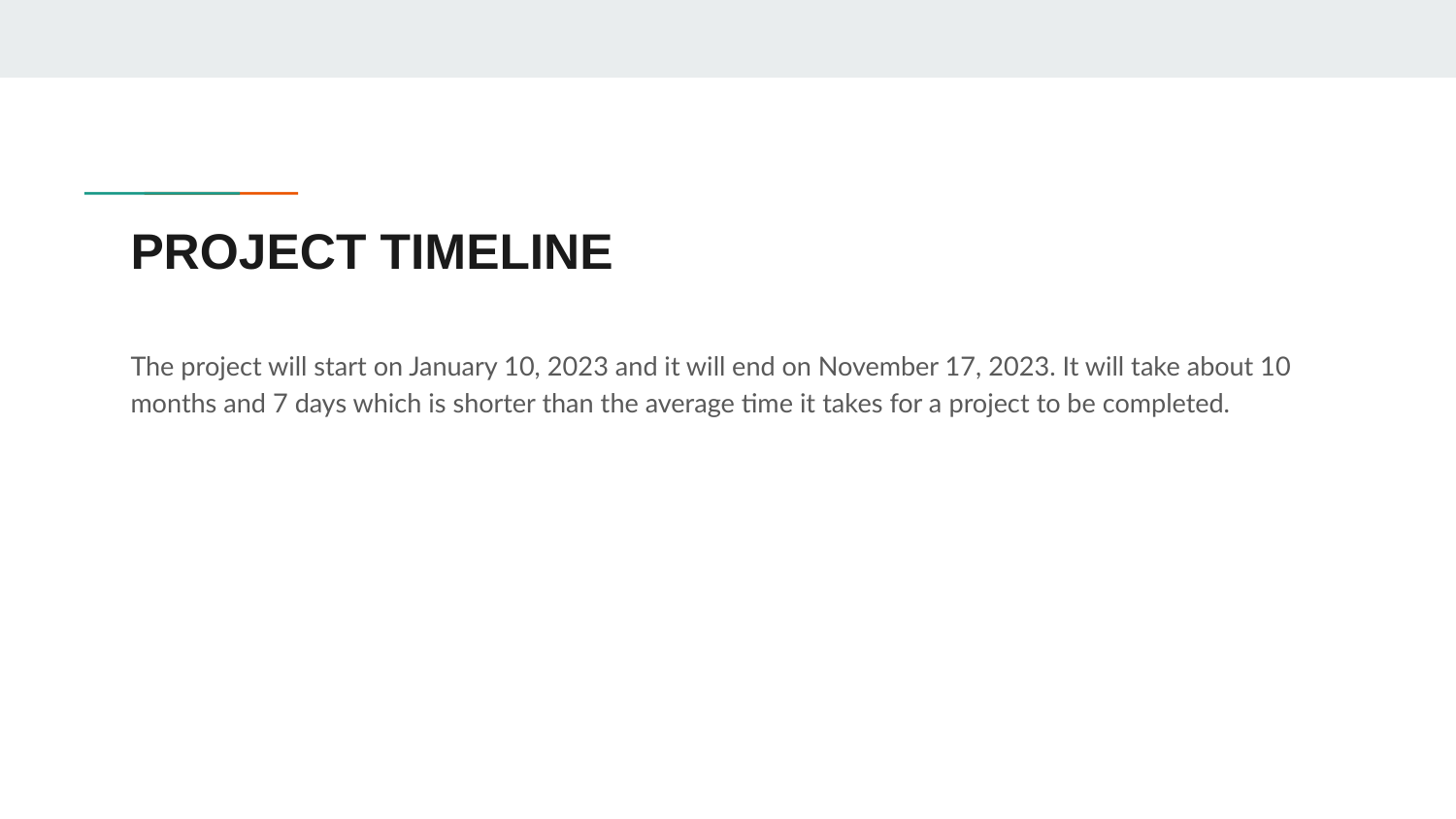

# PROJECT TIMELINE
The project will start on January 10, 2023 and it will end on November 17, 2023. It will take about 10 months and 7 days which is shorter than the average time it takes for a project to be completed.